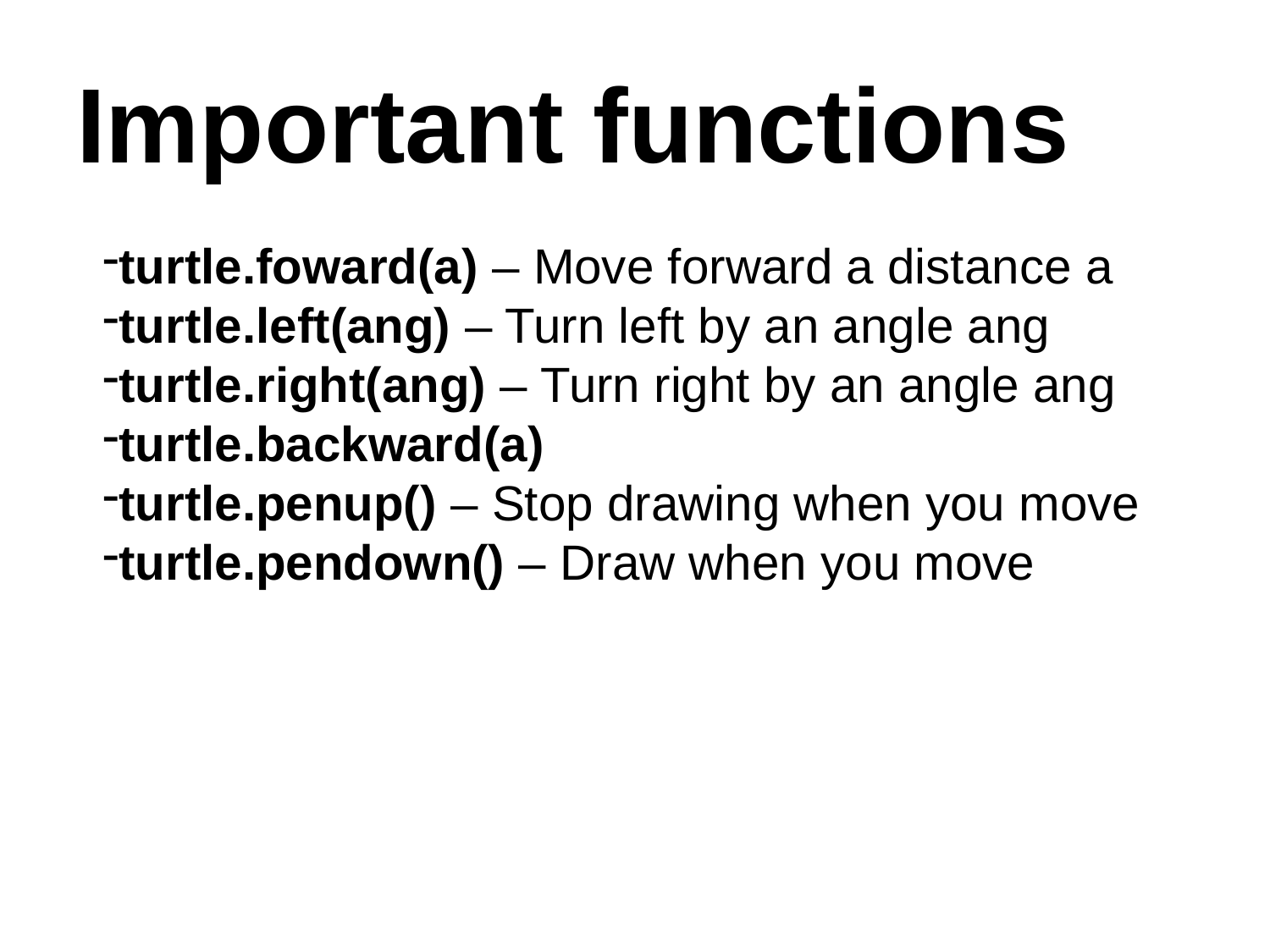

# Important functions
turtle.foward(a) – Move forward a distance a
turtle.left(ang) – Turn left by an angle ang
turtle.right(ang) – Turn right by an angle ang
turtle.backward(a)
turtle.penup() – Stop drawing when you move
turtle.pendown() – Draw when you move